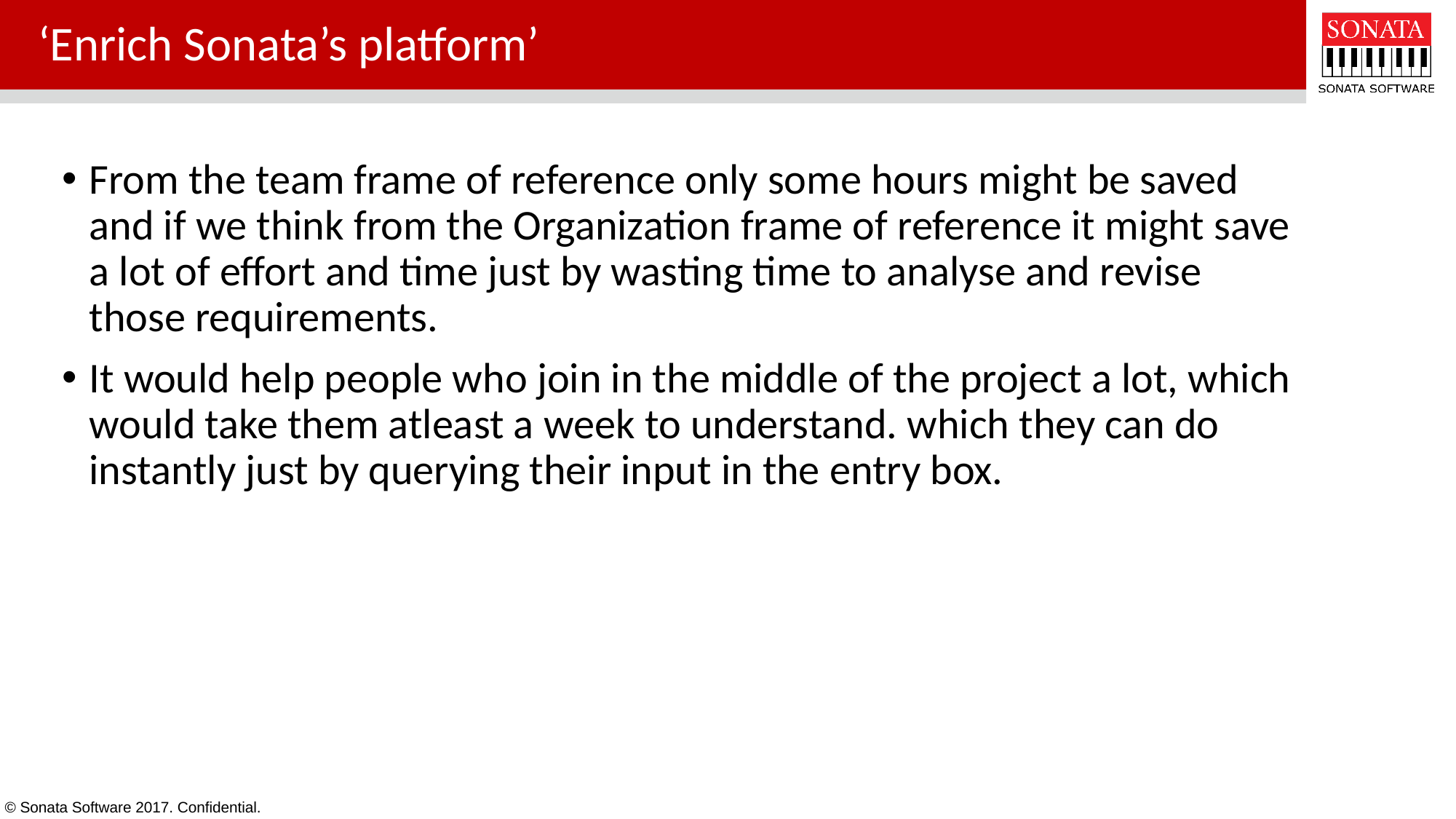

# ‘Enrich Sonata’s platform’
From the team frame of reference only some hours might be saved and if we think from the Organization frame of reference it might save a lot of effort and time just by wasting time to analyse and revise those requirements.
It would help people who join in the middle of the project a lot, which would take them atleast a week to understand. which they can do instantly just by querying their input in the entry box.